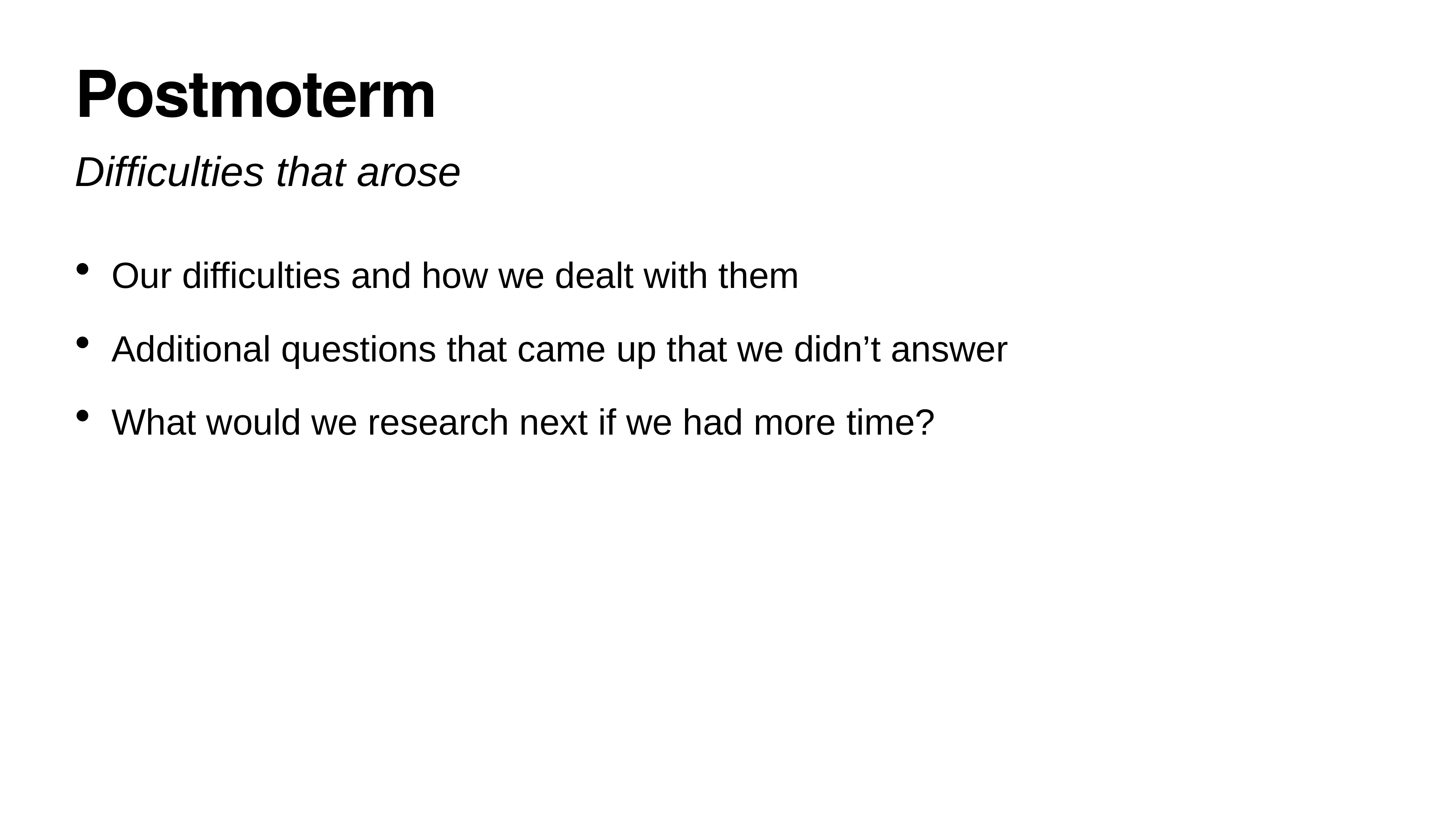

# Postmoterm
Difficulties that arose
Our difficulties and how we dealt with them
Additional questions that came up that we didn’t answer
What would we research next if we had more time?